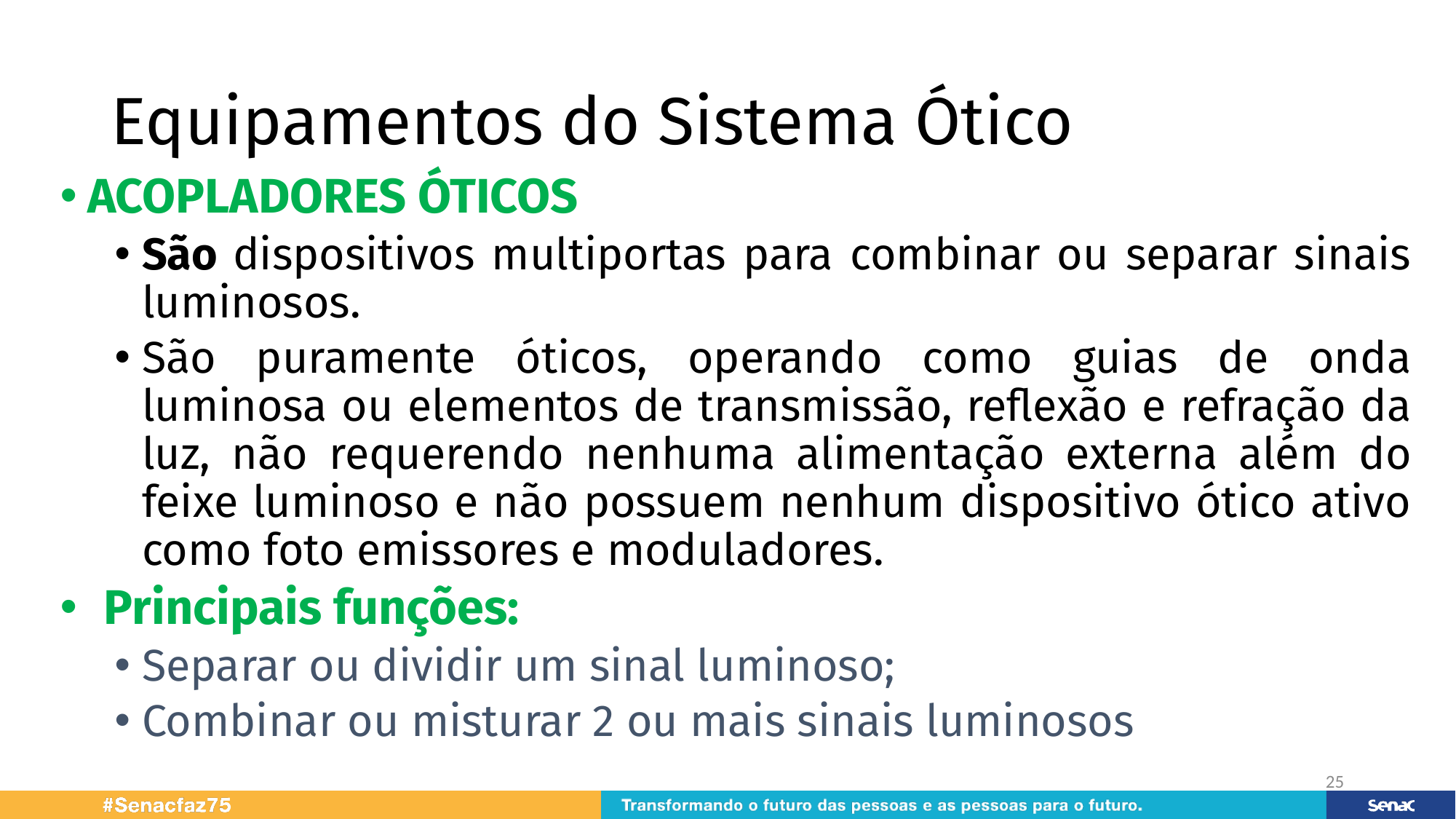

# Equipamentos do Sistema Ótico
ACOPLADORES ÓTICOS
São dispositivos multiportas para combinar ou separar sinais luminosos.
São puramente óticos, operando como guias de onda luminosa ou elementos de transmissão, reflexão e refração da luz, não requerendo nenhuma alimentação externa além do feixe luminoso e não possuem nenhum dispositivo ótico ativo como foto emissores e moduladores.
Principais funções:
Separar ou dividir um sinal luminoso;
Combinar ou misturar 2 ou mais sinais luminosos

25